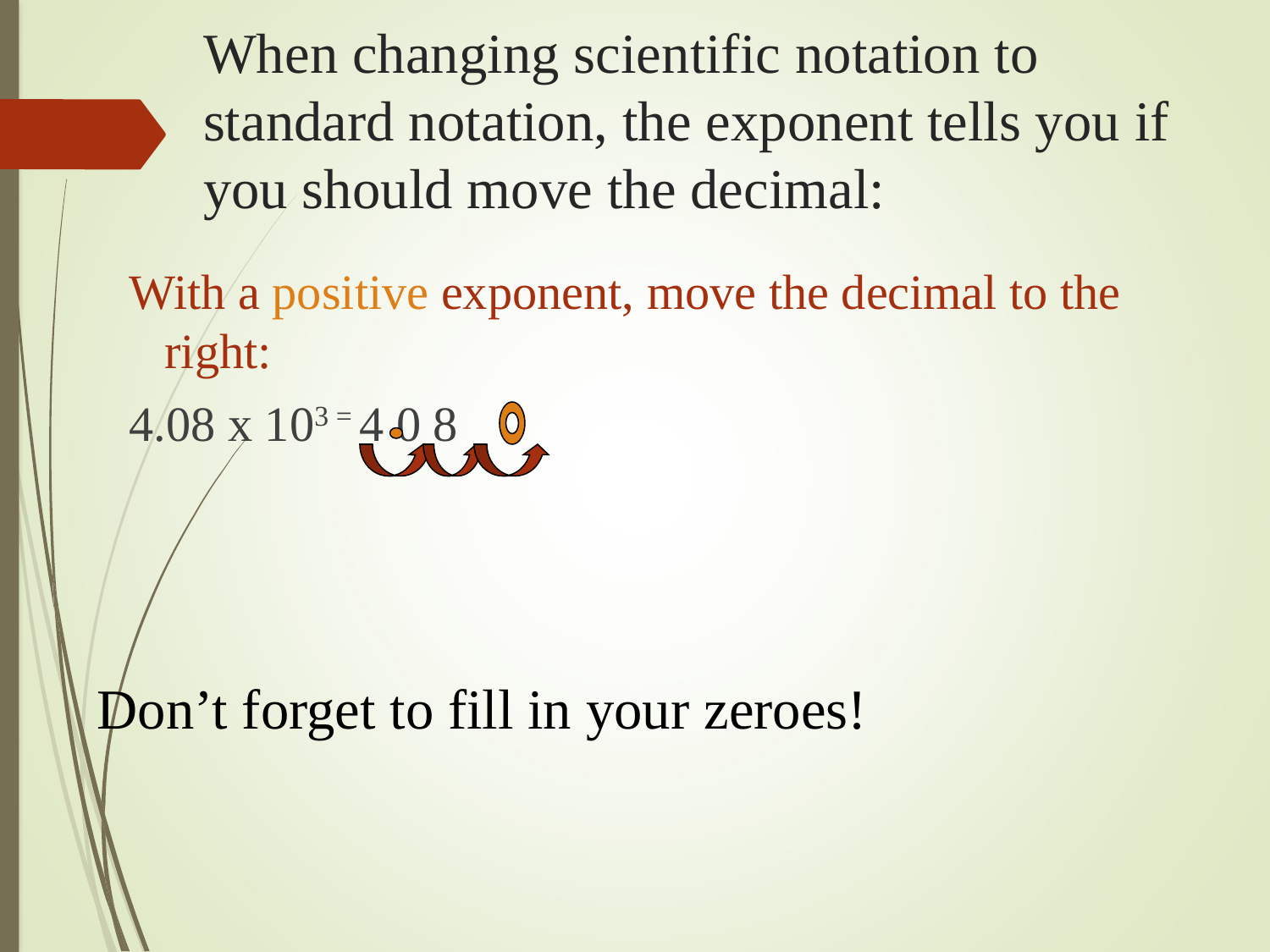

# When changing scientific notation to standard notation, the exponent tells you if you should move the decimal:
With a positive exponent, move the decimal to the right:
4.08 x 103 = 4 0 8

Don’t forget to fill in your zeroes!